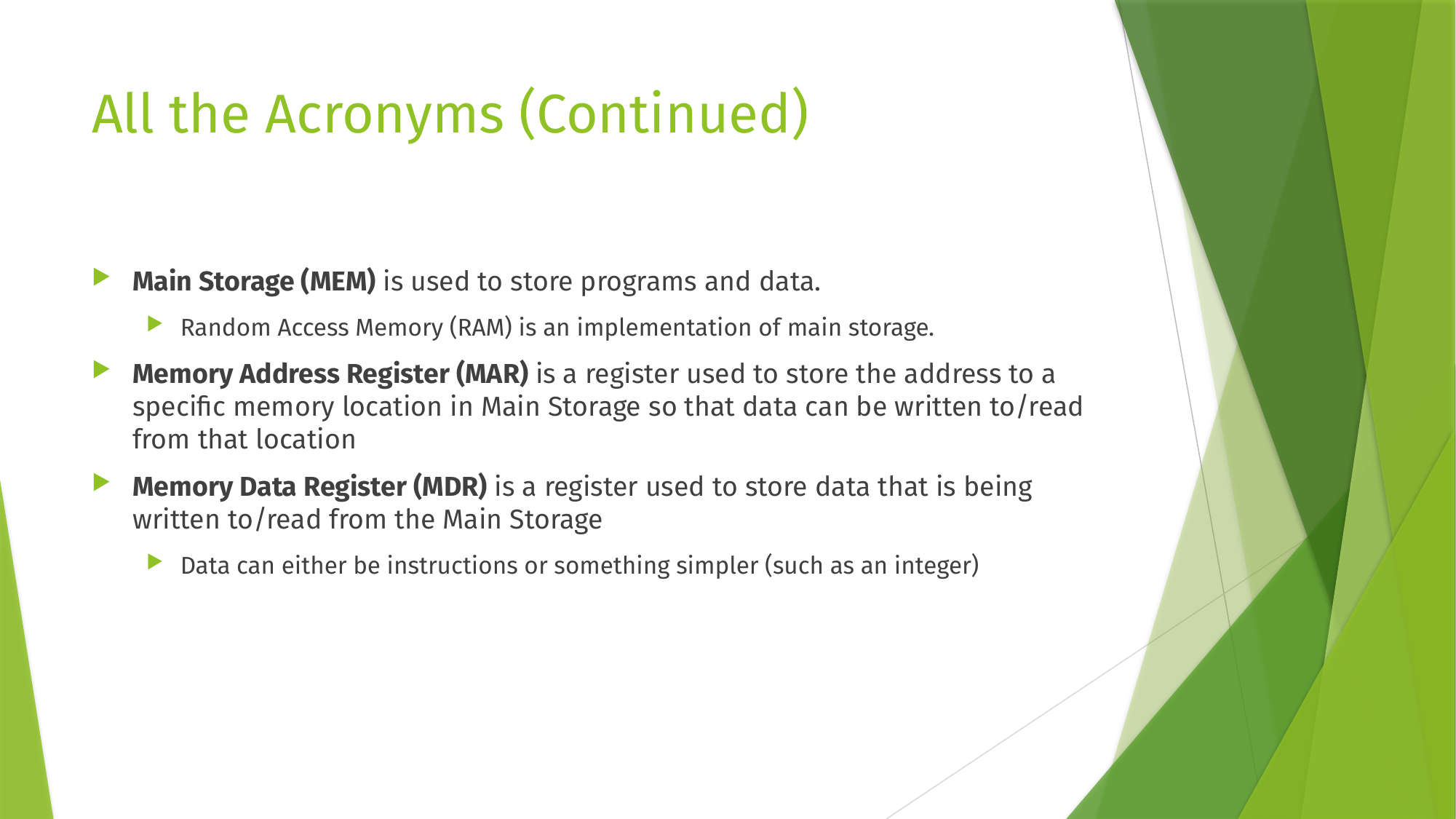

# All the Acronyms (Continued)
Main Storage (MEM) is used to store programs and data.
Random Access Memory (RAM) is an implementation of main storage.
Memory Address Register (MAR) is a register used to store the address to a specific memory location in Main Storage so that data can be written to/read from that location
Memory Data Register (MDR) is a register used to store data that is being written to/read from the Main Storage
Data can either be instructions or something simpler (such as an integer)